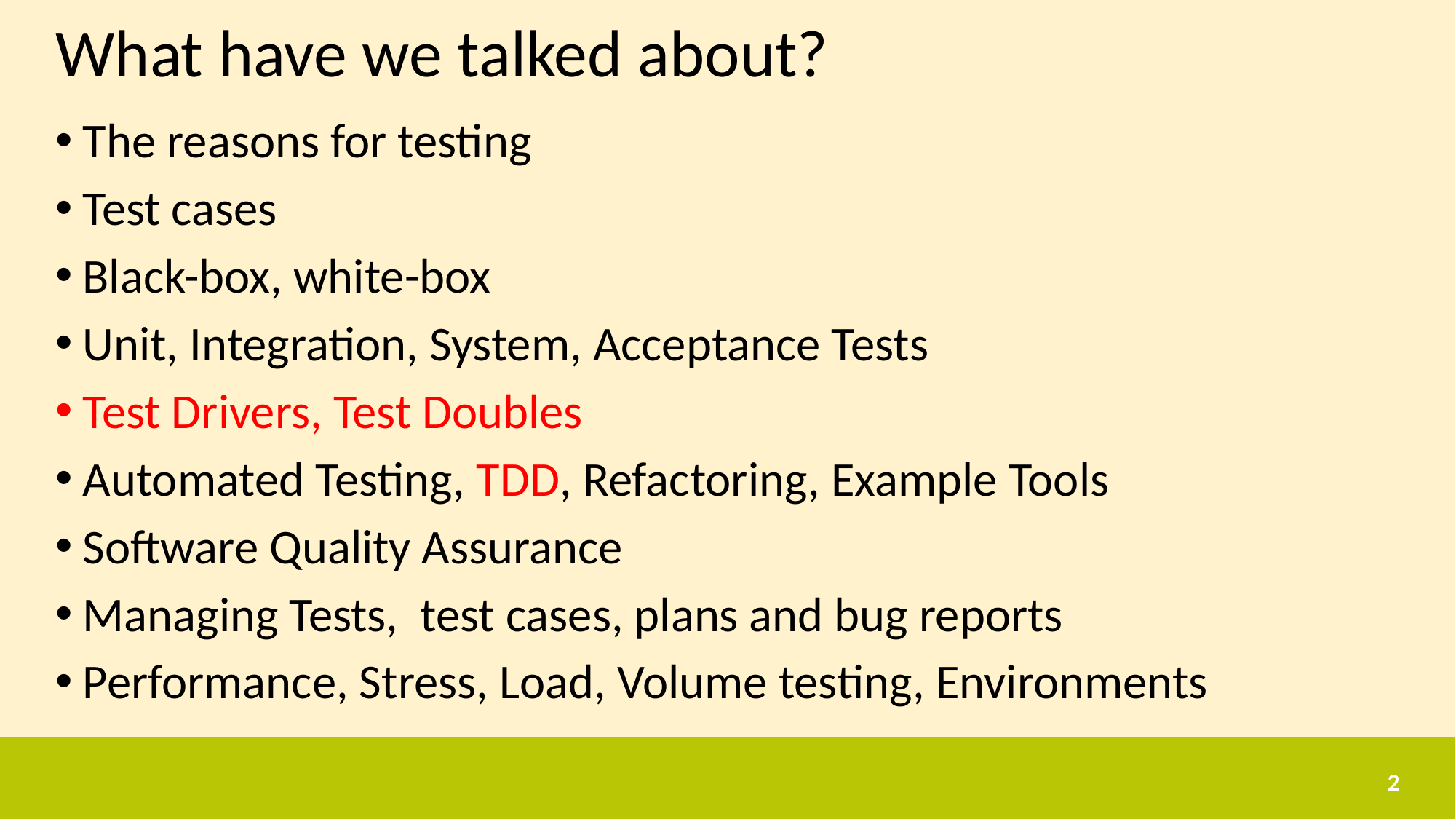

# What have we talked about?
The reasons for testing
Test cases
Black-box, white-box
Unit, Integration, System, Acceptance Tests
Test Drivers, Test Doubles
Automated Testing, TDD, Refactoring, Example Tools
Software Quality Assurance
Managing Tests,  test cases, plans and bug reports
Performance, Stress, Load, Volume testing, Environments
2